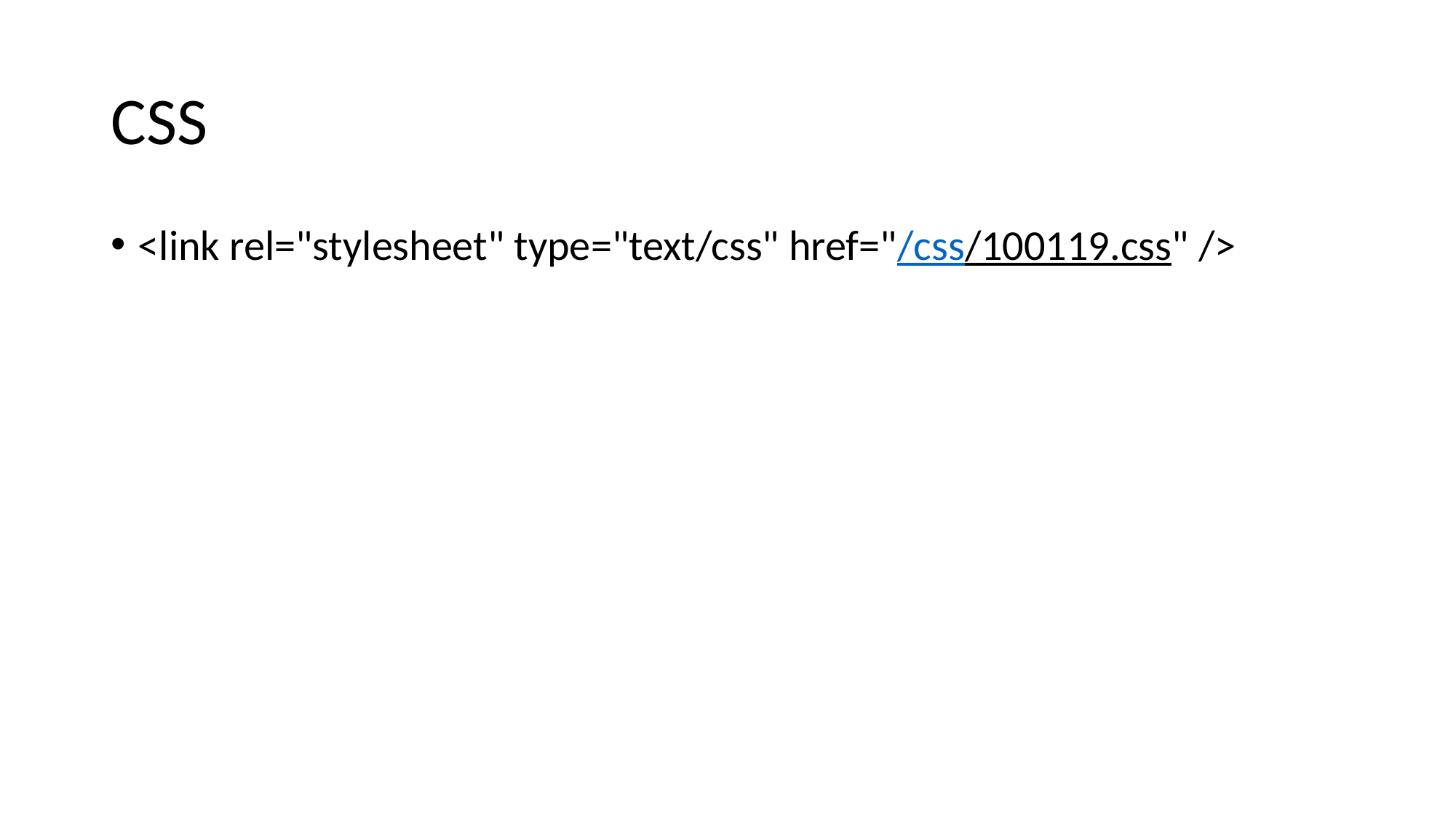

# CSS
<link rel="stylesheet" type="text/css" href="/css/100119.css" />